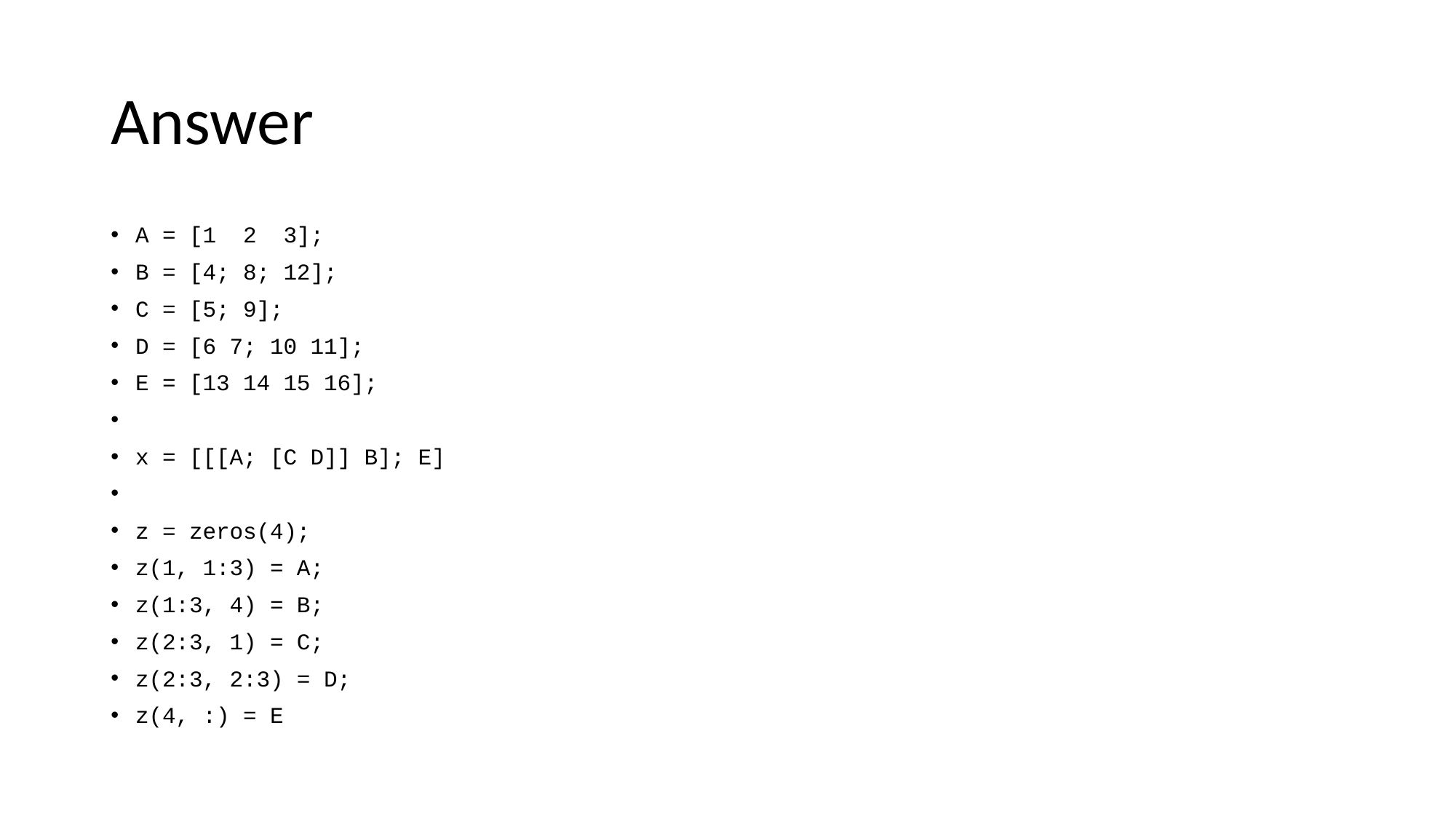

# Answer
A = [1  2  3];
B = [4; 8; 12];
C = [5; 9];
D = [6 7; 10 11];
E = [13 14 15 16];

x = [[[A; [C D]] B]; E]

z = zeros(4);
z(1, 1:3) = A;
z(1:3, 4) = B;
z(2:3, 1) = C;
z(2:3, 2:3) = D;
z(4, :) = E